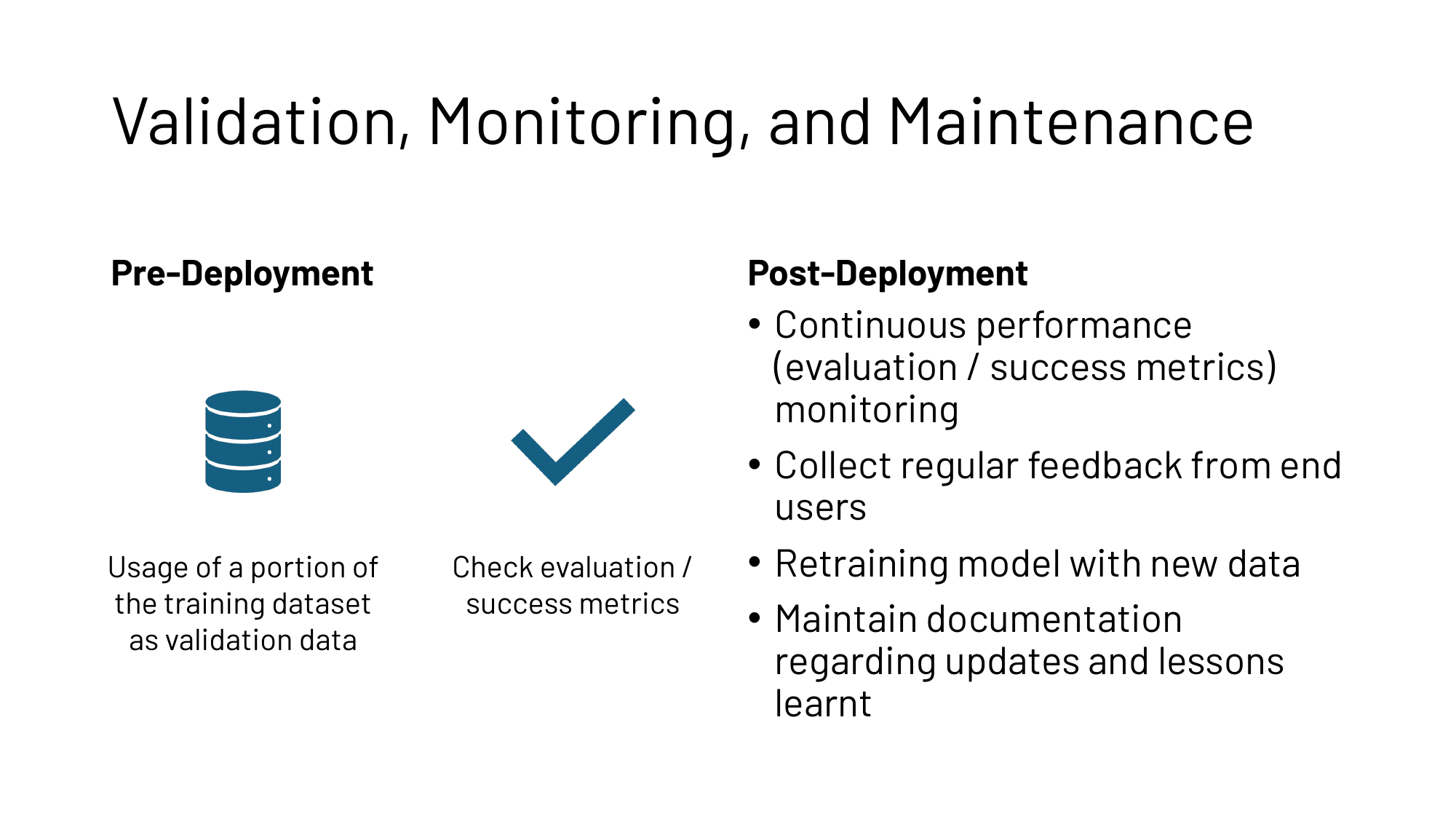

# Validation, Monitoring, and Maintenance
Pre-Deployment
Post-Deployment
Usage of a portion of the training dataset as validation data
Check evaluation / success metrics
Continuous performance (evaluation / success metrics) monitoring
Collect regular feedback from end users
Retraining model with new data
Maintain documentation regarding updates and lessons learnt